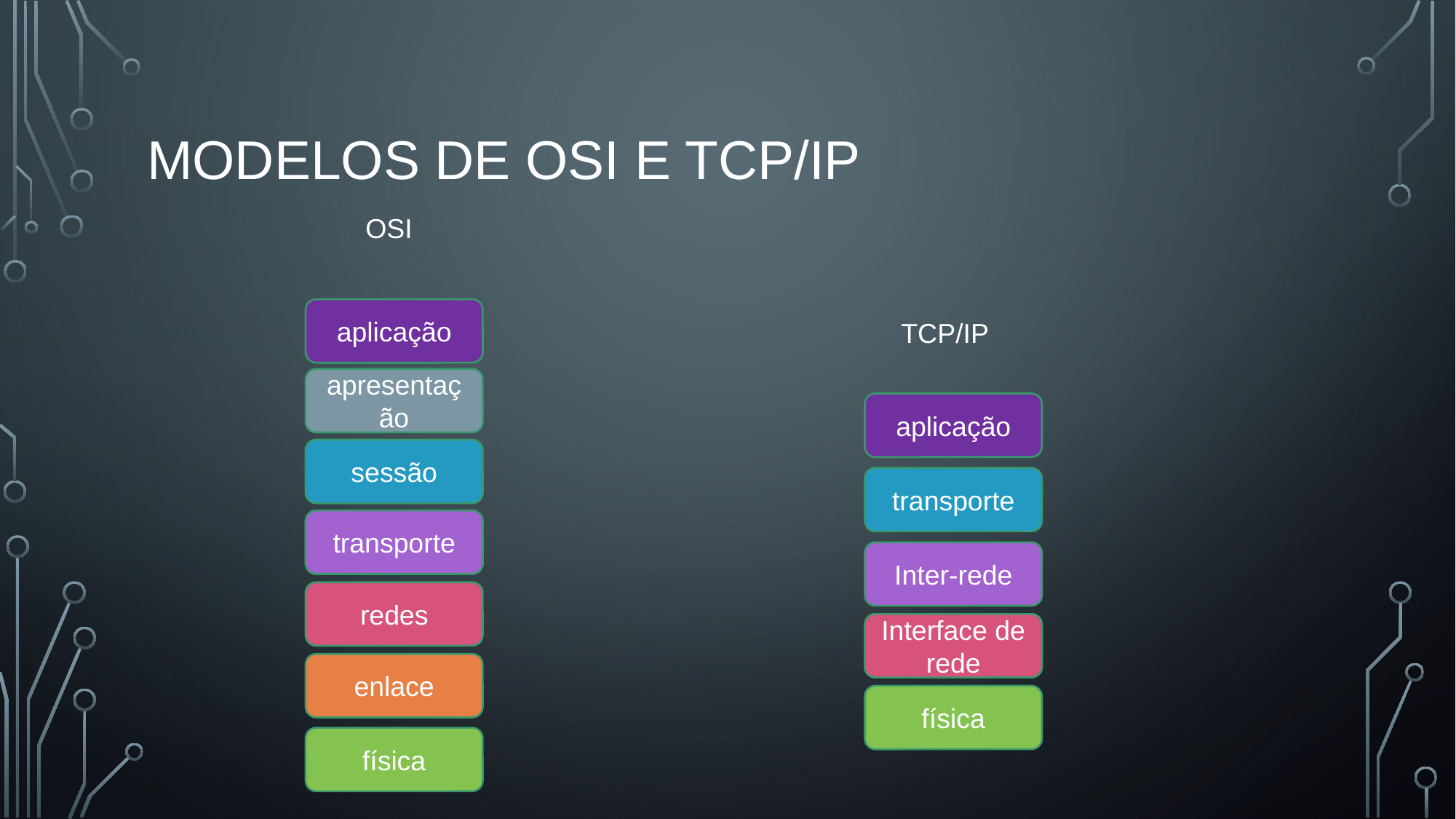

# Modelos de osi e tcp/ip
OSI
aplicação
TCP/IP
apresentação
aplicação
sessão
transporte
transporte
transporte
Inter-rede
redes
Interface de rede
redes
enlace
física
física